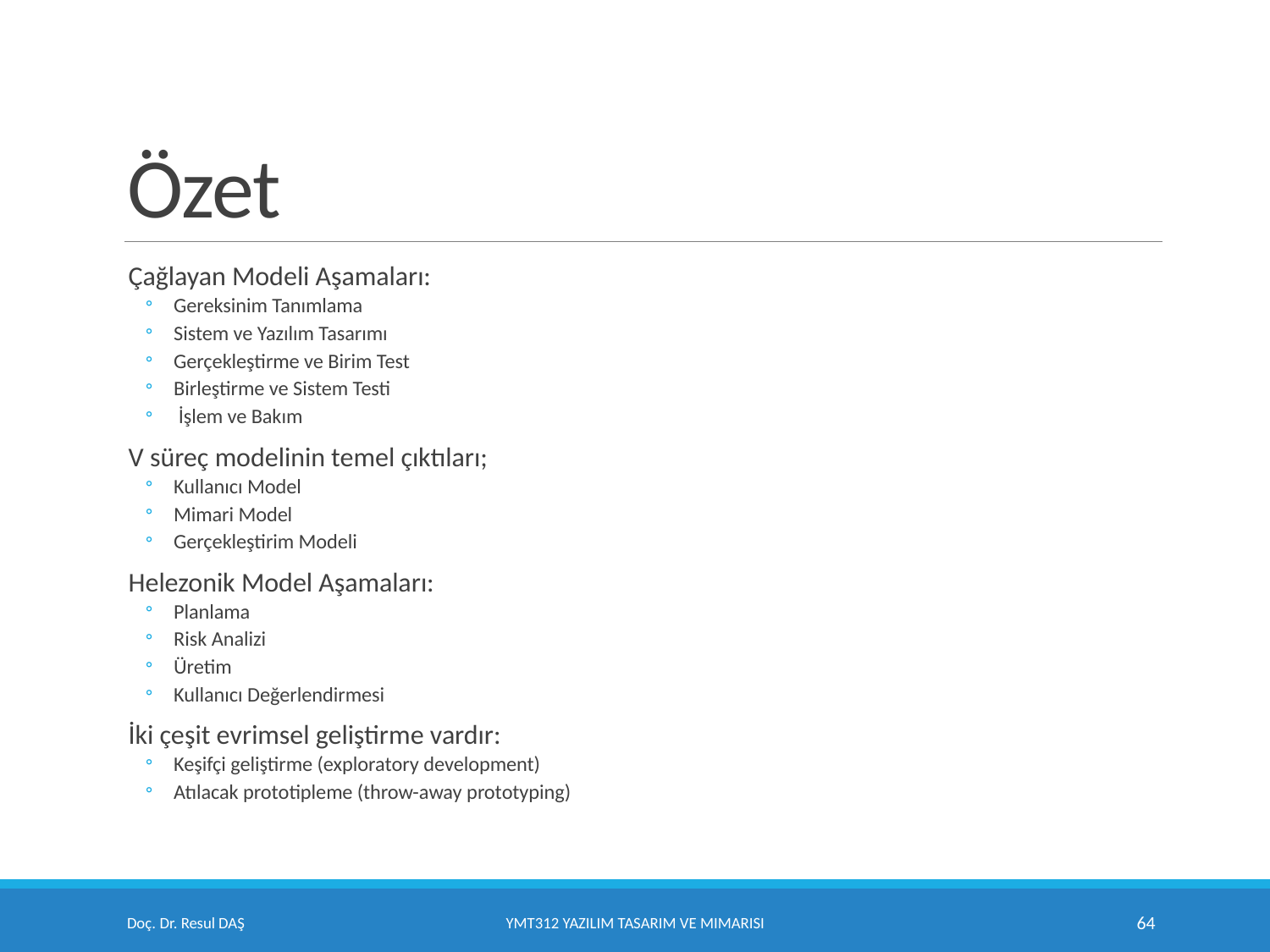

# Özet
Çağlayan Modeli Aşamaları:
Gereksinim Tanımlama
Sistem ve Yazılım Tasarımı
Gerçekleştirme ve Birim Test
Birleştirme ve Sistem Testi
 İşlem ve Bakım
V süreç modelinin temel çıktıları;
Kullanıcı Model
Mimari Model
Gerçekleştirim Modeli
Helezonik Model Aşamaları:
Planlama
Risk Analizi
Üretim
Kullanıcı Değerlendirmesi
İki çeşit evrimsel geliştirme vardır:
Keşifçi geliştirme (exploratory development)
Atılacak prototipleme (throw-away prototyping)

Doç. Dr. Resul DAŞ
YMT312 Yazılım Tasarım ve Mimarisi
64